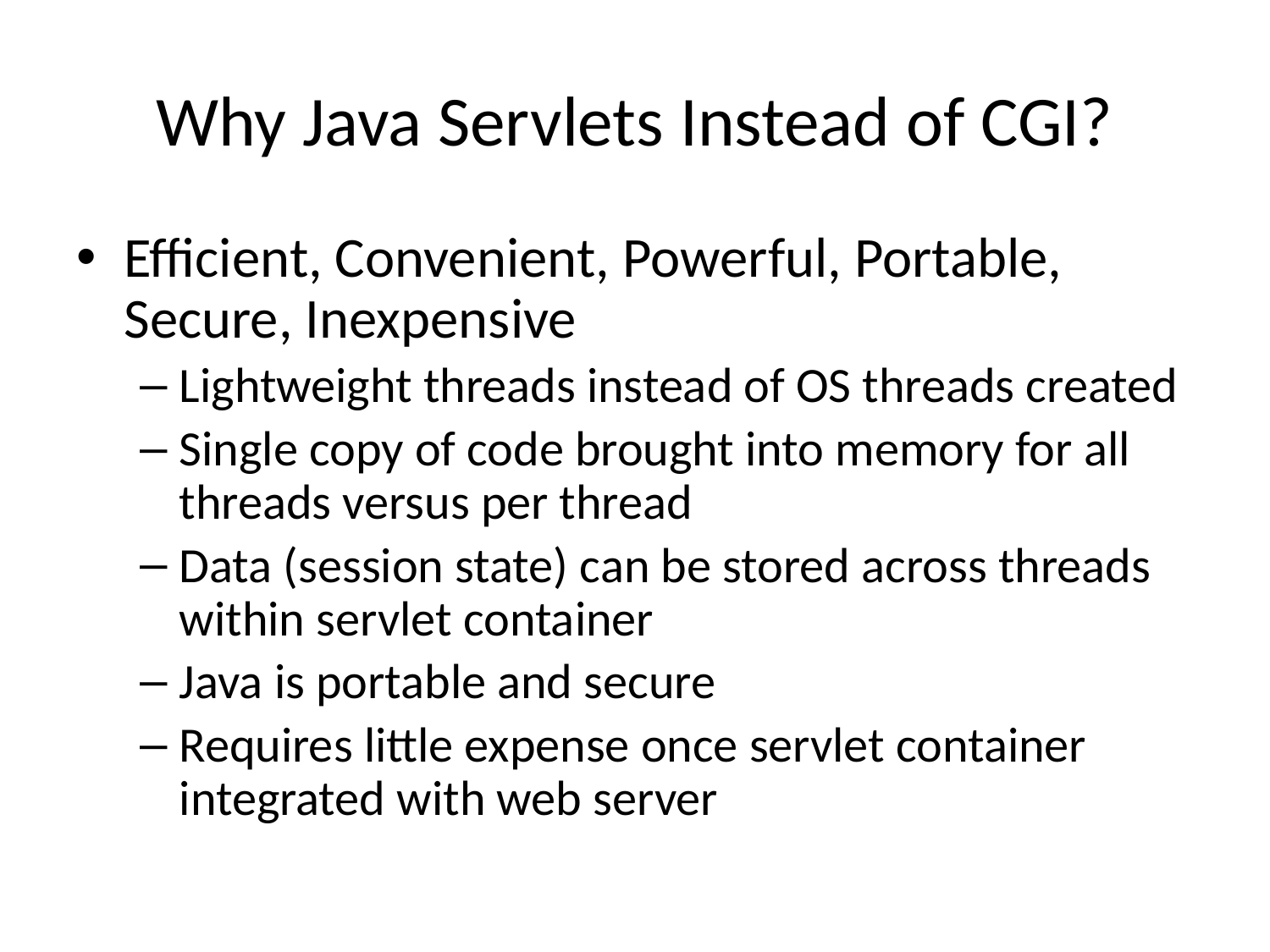

# Why Java Servlets Instead of CGI?
Efficient, Convenient, Powerful, Portable, Secure, Inexpensive
Lightweight threads instead of OS threads created
Single copy of code brought into memory for all threads versus per thread
Data (session state) can be stored across threads within servlet container
Java is portable and secure
Requires little expense once servlet container integrated with web server